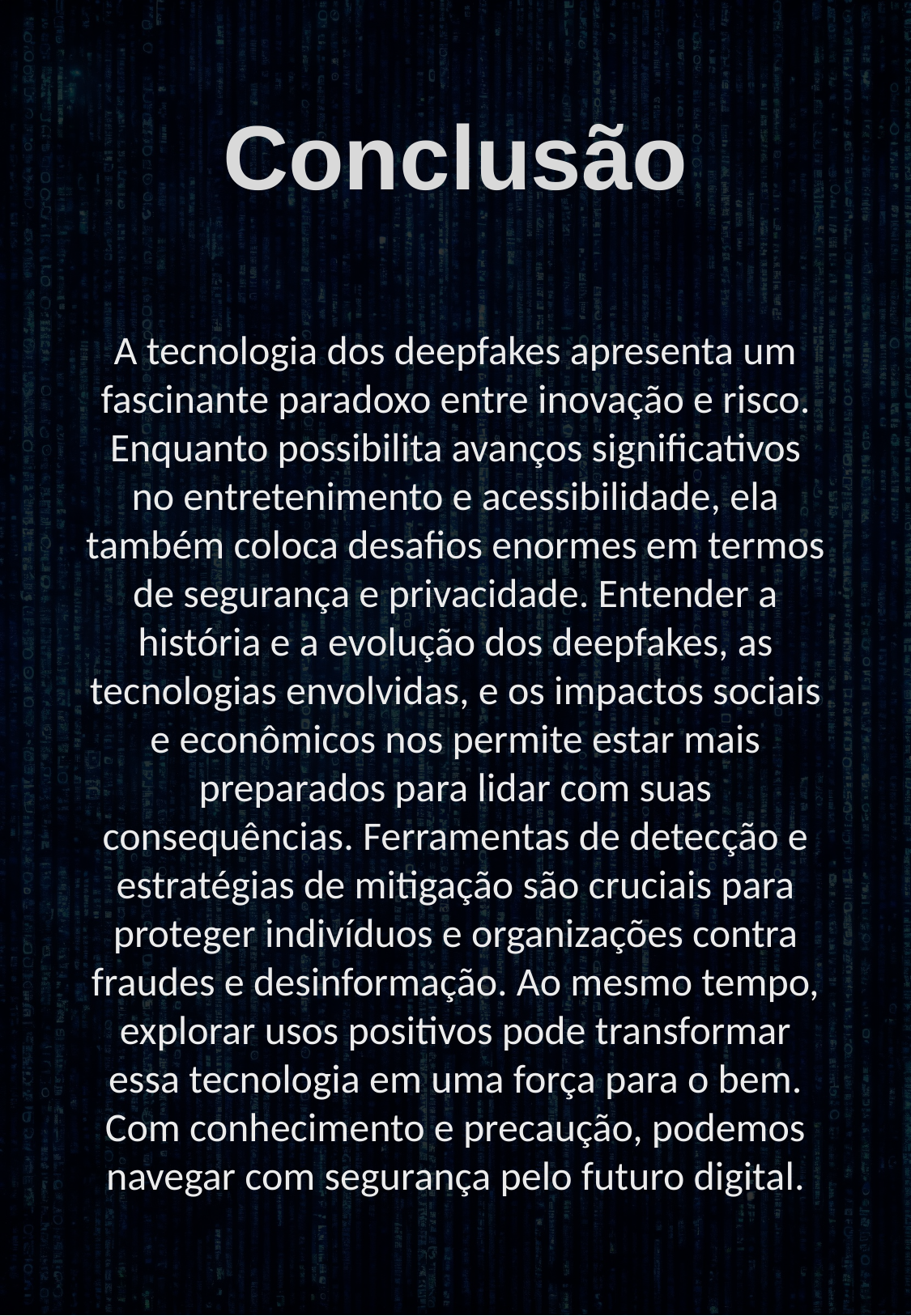

Conclusão
A tecnologia dos deepfakes apresenta um fascinante paradoxo entre inovação e risco. Enquanto possibilita avanços significativos no entretenimento e acessibilidade, ela também coloca desafios enormes em termos de segurança e privacidade. Entender a história e a evolução dos deepfakes, as tecnologias envolvidas, e os impactos sociais e econômicos nos permite estar mais preparados para lidar com suas consequências. Ferramentas de detecção e estratégias de mitigação são cruciais para proteger indivíduos e organizações contra fraudes e desinformação. Ao mesmo tempo, explorar usos positivos pode transformar essa tecnologia em uma força para o bem. Com conhecimento e precaução, podemos navegar com segurança pelo futuro digital.